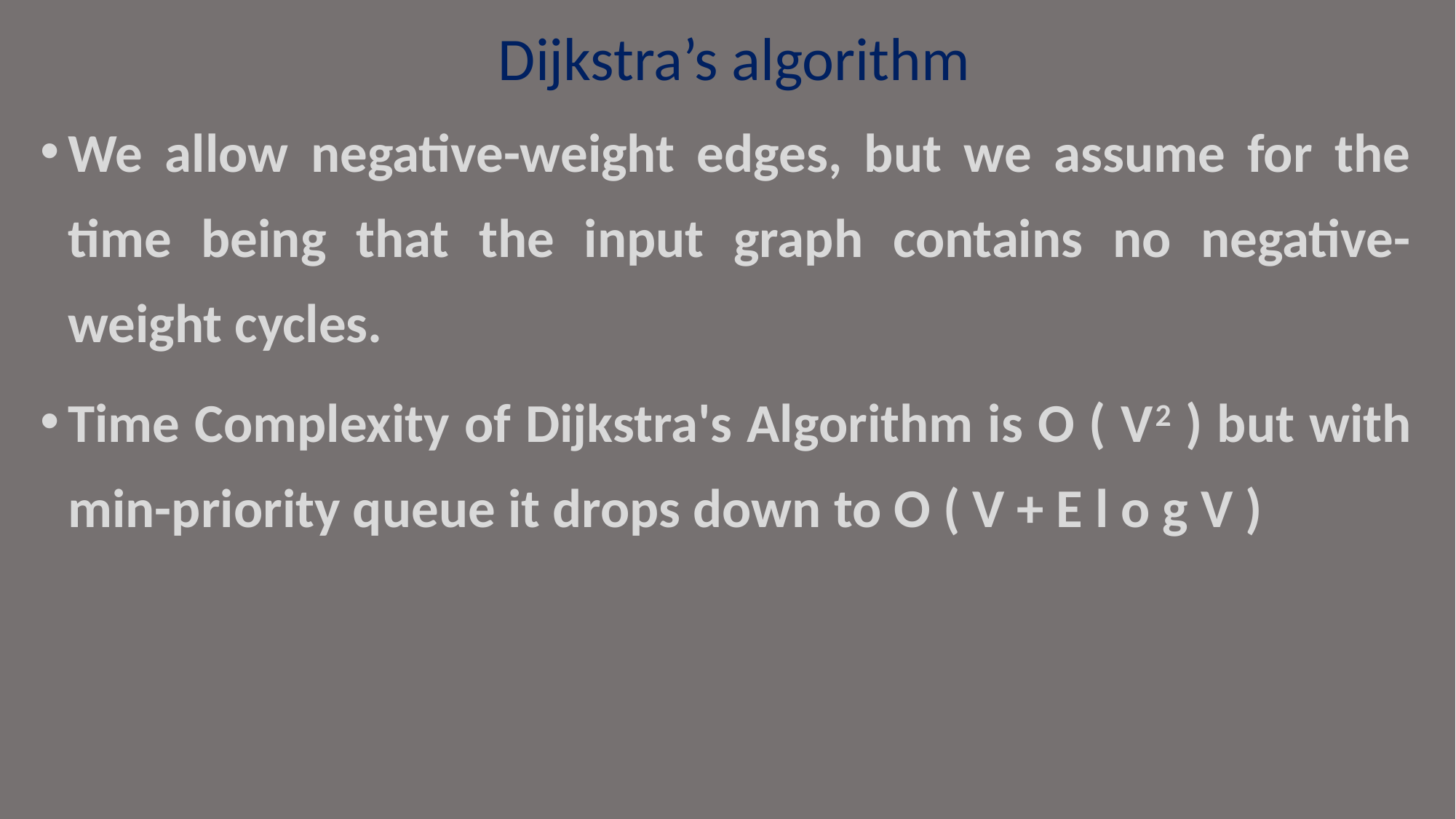

# Dijkstra’s algorithm
We allow negative-weight edges, but we assume for the time being that the input graph contains no negative-weight cycles.
Time Complexity of Dijkstra's Algorithm is O ( V2 ) but with min-priority queue it drops down to O ( V + E l o g V )